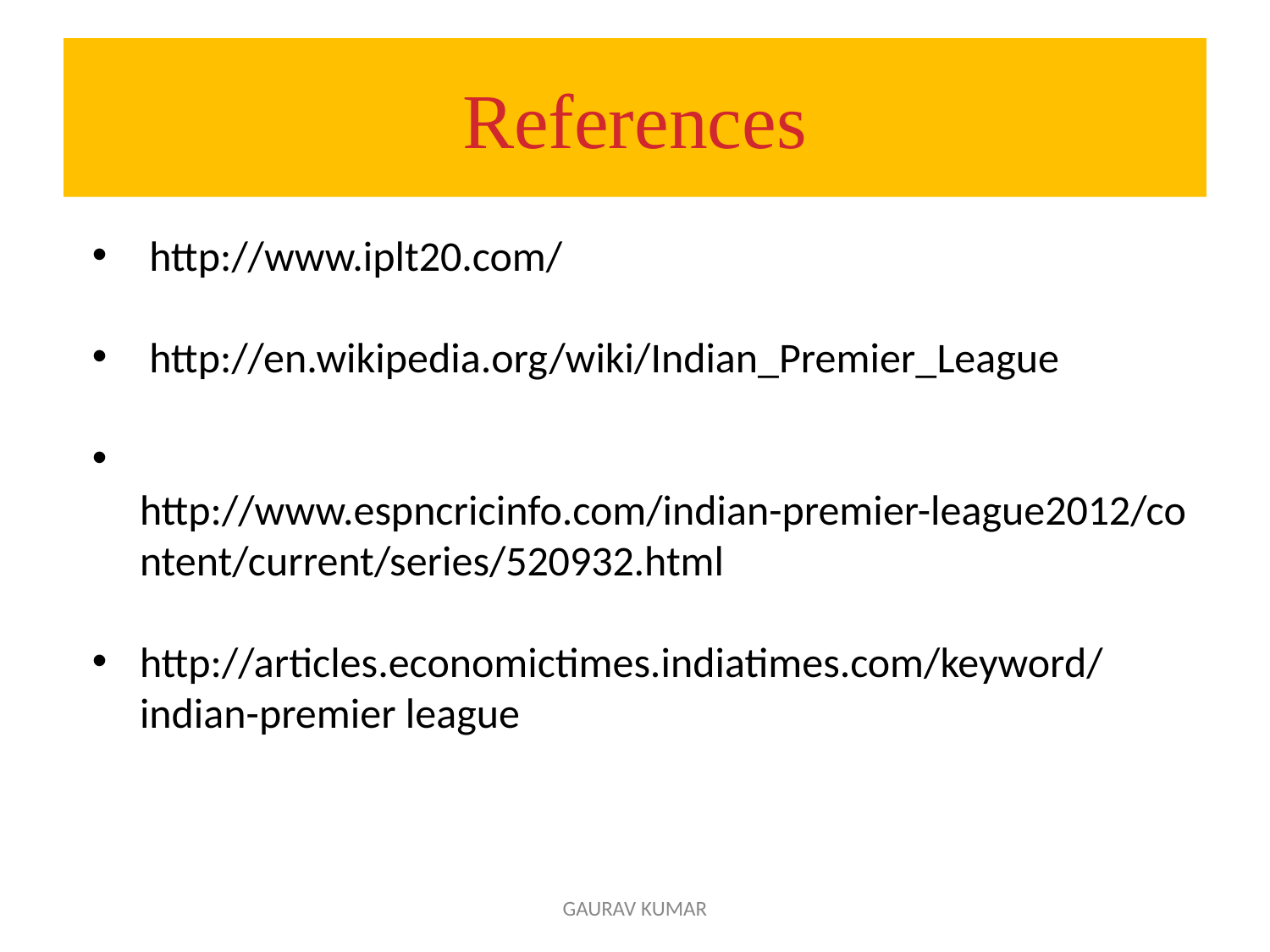

# References
 http://www.iplt20.com/

 http://en.wikipedia.org/wiki/Indian_Premier_League

 http://www.espncricinfo.com/indian-premier-league2012/content/current/series/520932.html

http://articles.economictimes.indiatimes.com/keyword/indian-premier league

GAURAV KUMAR
26